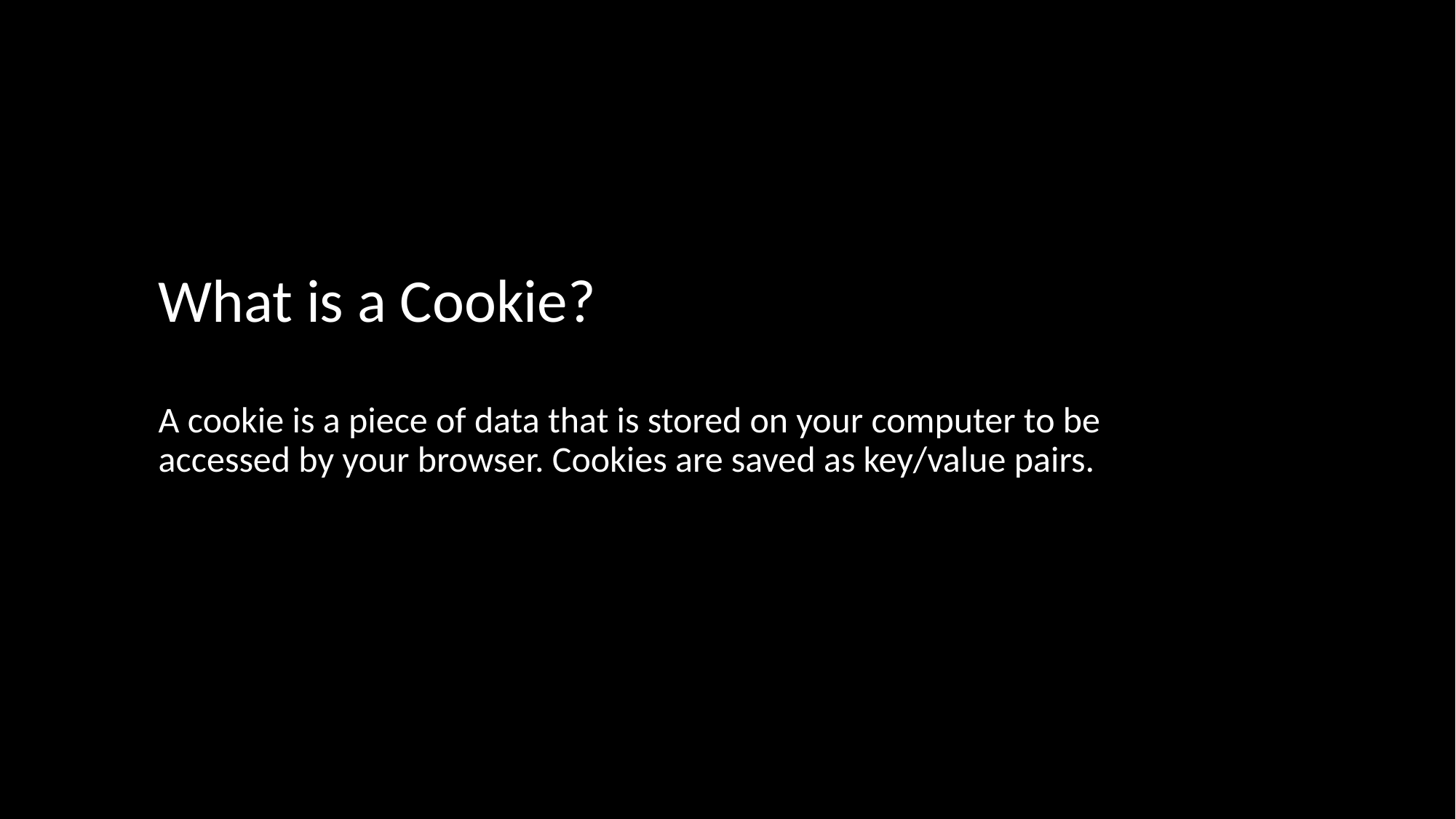

# What is a Cookie?
A cookie is a piece of data that is stored on your computer to be accessed by your browser. Cookies are saved as key/value pairs.